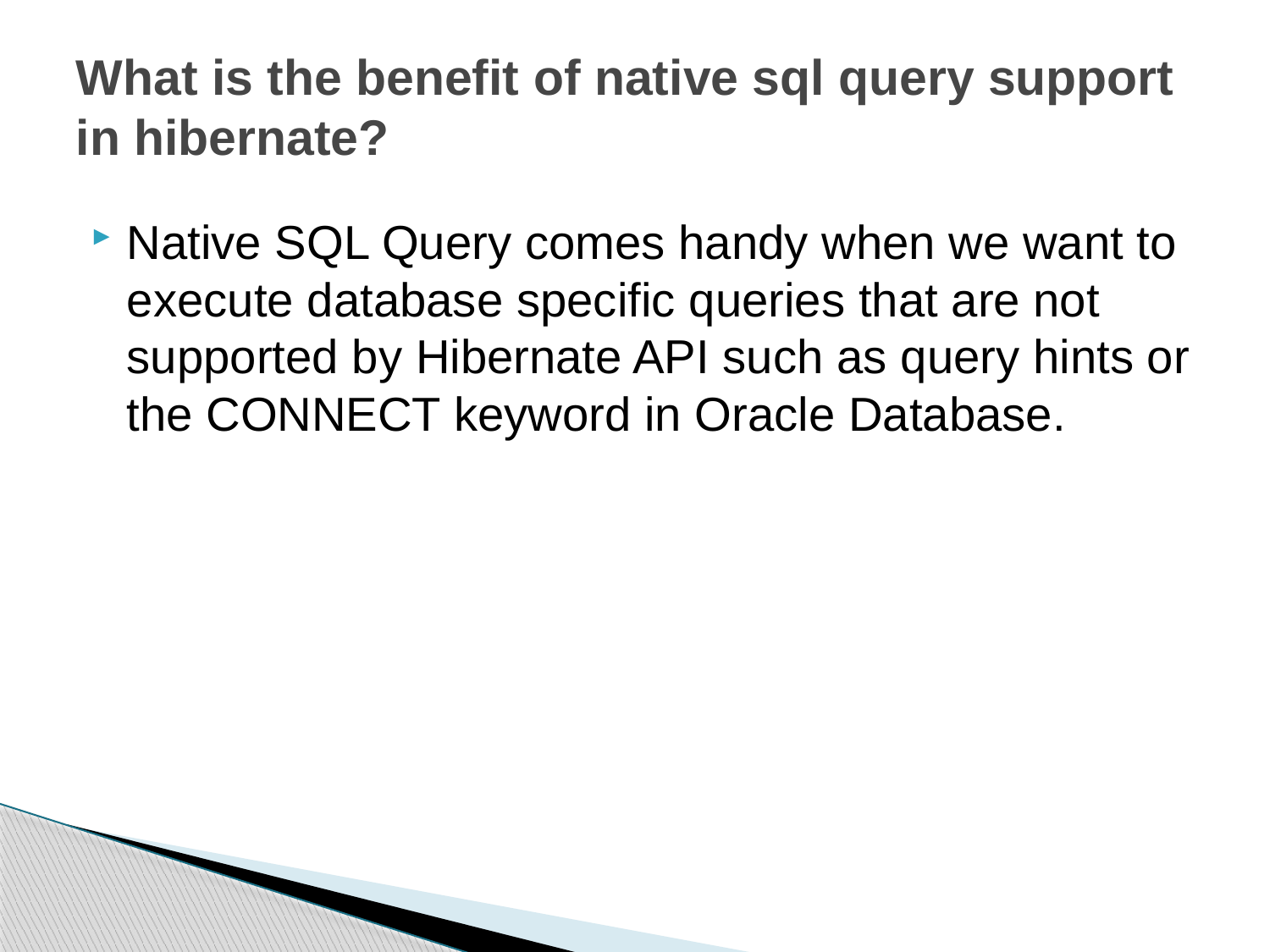

# What is the benefit of native sql query support in hibernate?
Native SQL Query comes handy when we want to execute database specific queries that are not supported by Hibernate API such as query hints or the CONNECT keyword in Oracle Database.